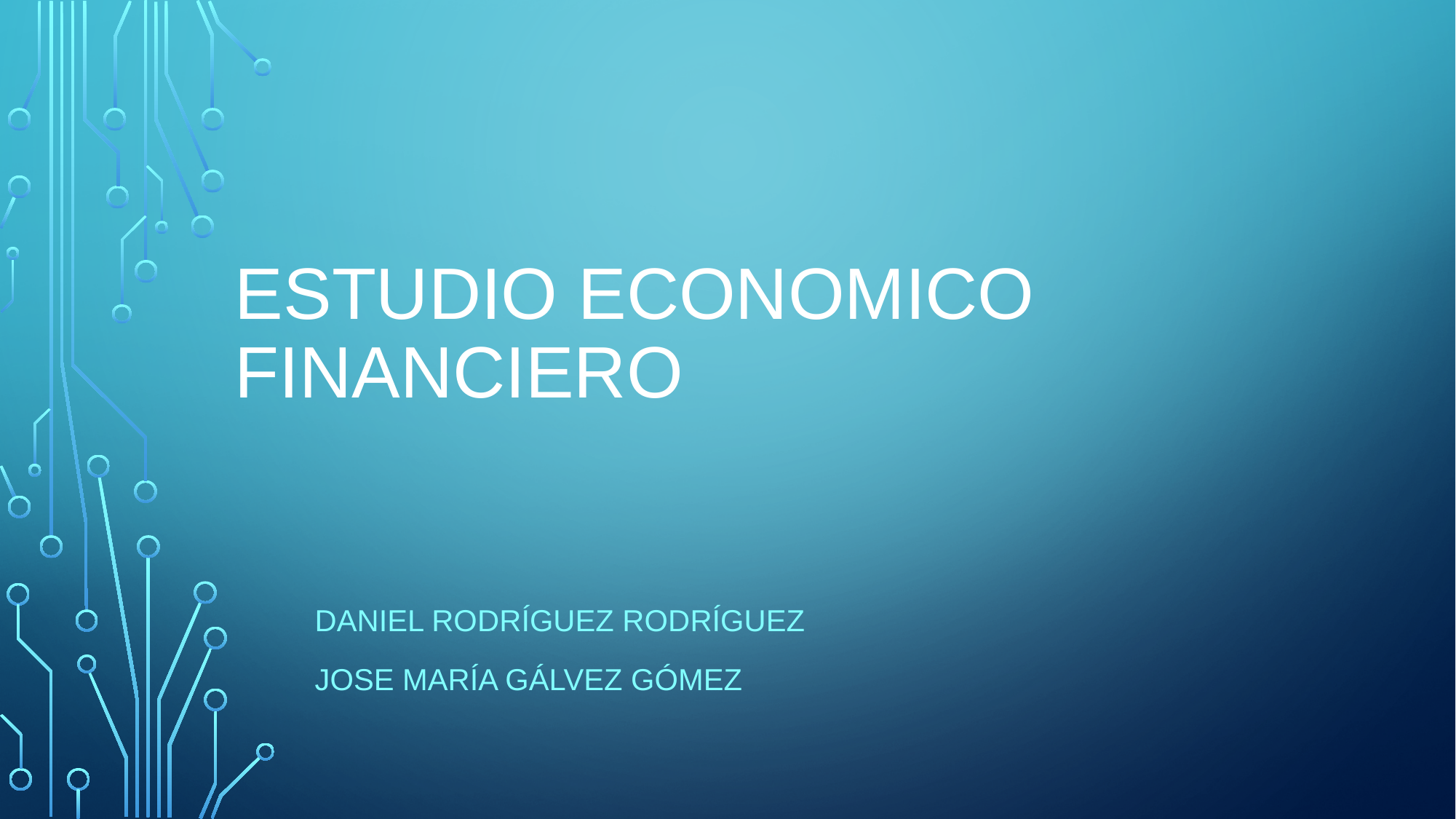

# ESTUDIO ECONOMICO FINANCIERO
DANIEL RODRÍGUEZ RODRÍGUEZ
Jose María Gálvez Gómez